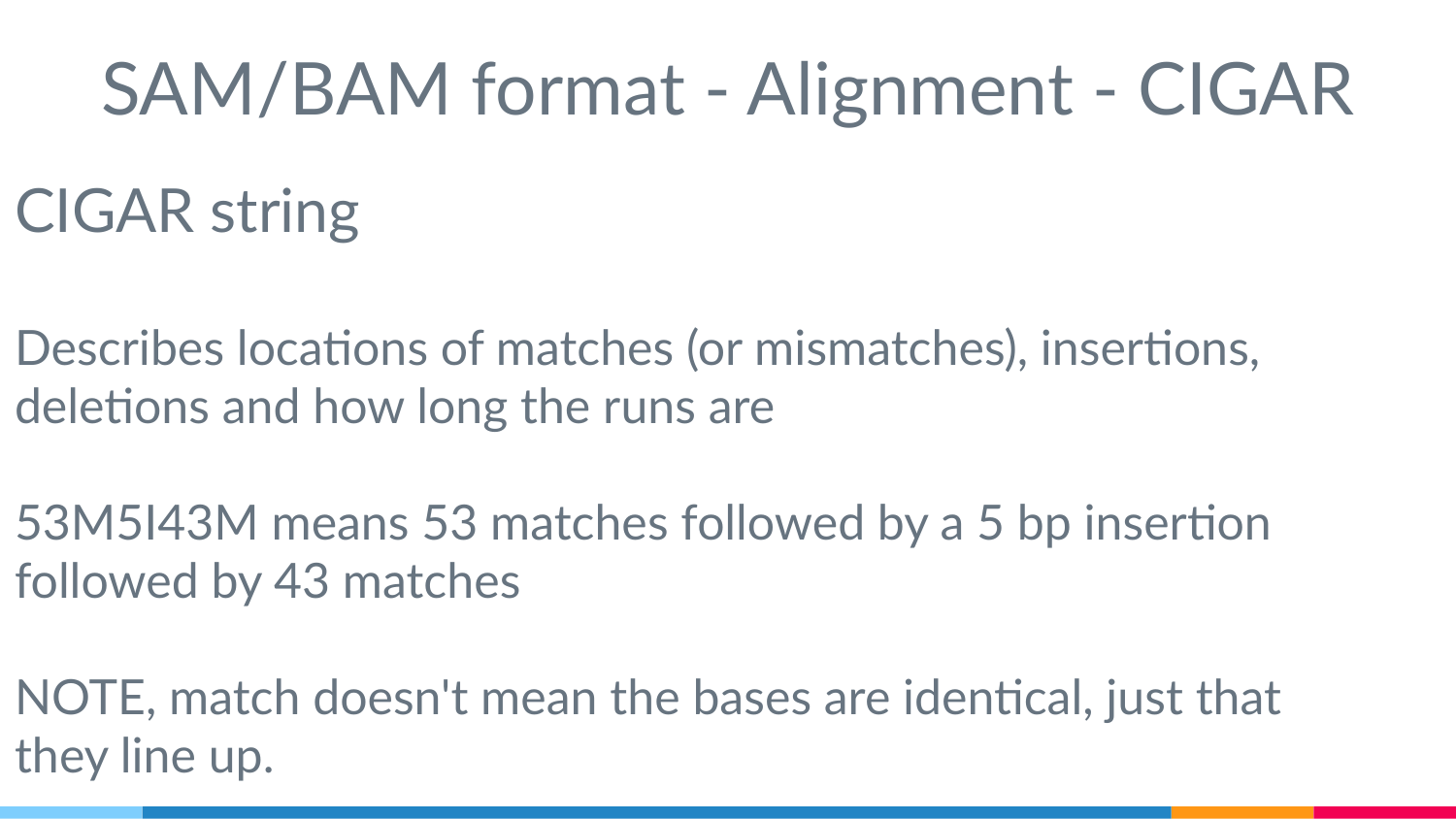

SAM/BAM format - Alignment - CIGAR
CIGAR string

Describes locations of matches (or mismatches), insertions, deletions and how long the runs are

53M5I43M means 53 matches followed by a 5 bp insertion followed by 43 matches

NOTE, match doesn't mean the bases are identical, just that they line up.